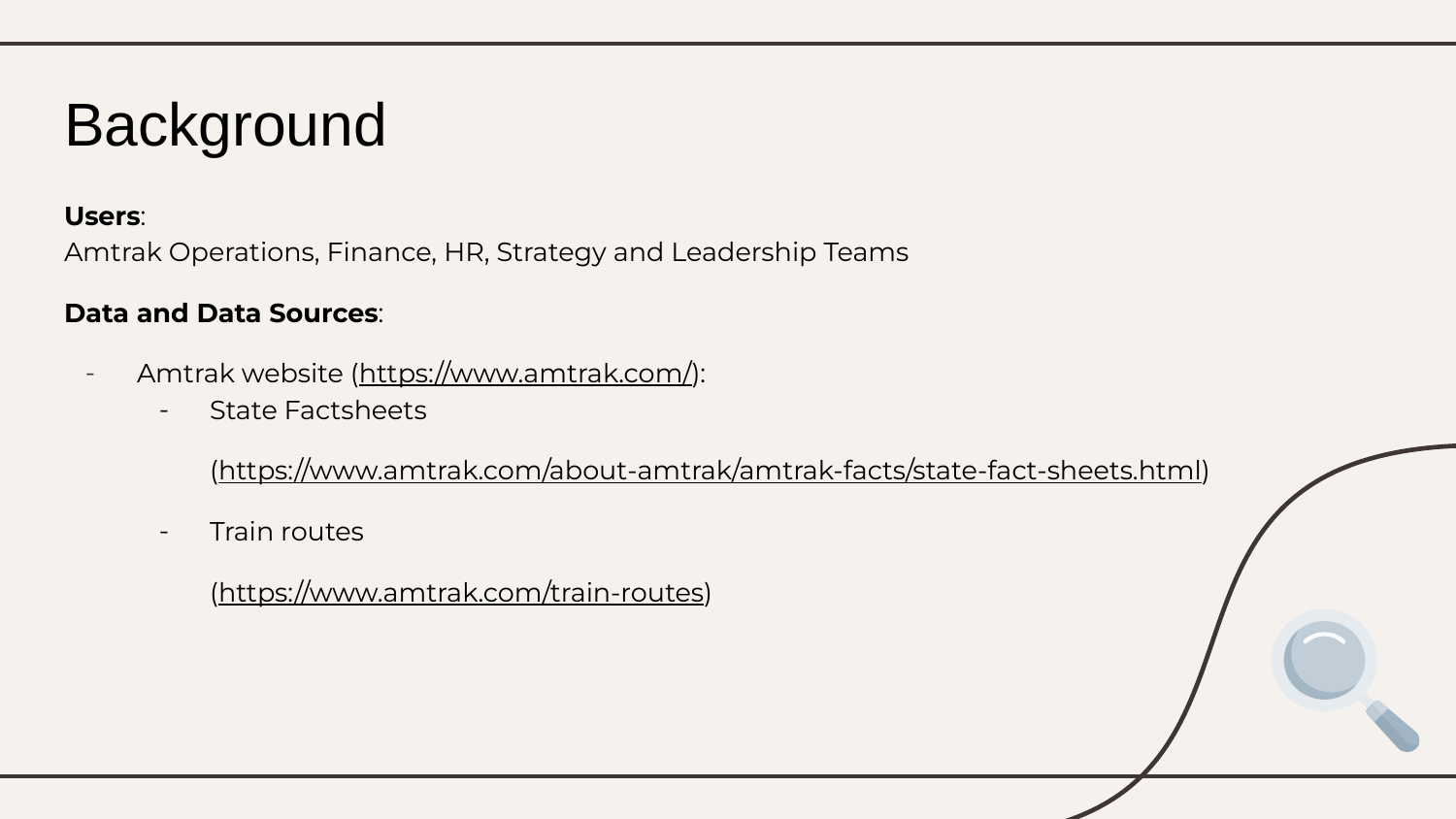

# Background
Users:
Amtrak Operations, Finance, HR, Strategy and Leadership Teams
Data and Data Sources:
Amtrak website (https://www.amtrak.com/):
State Factsheets
(https://www.amtrak.com/about-amtrak/amtrak-facts/state-fact-sheets.html)
Train routes
(https://www.amtrak.com/train-routes)